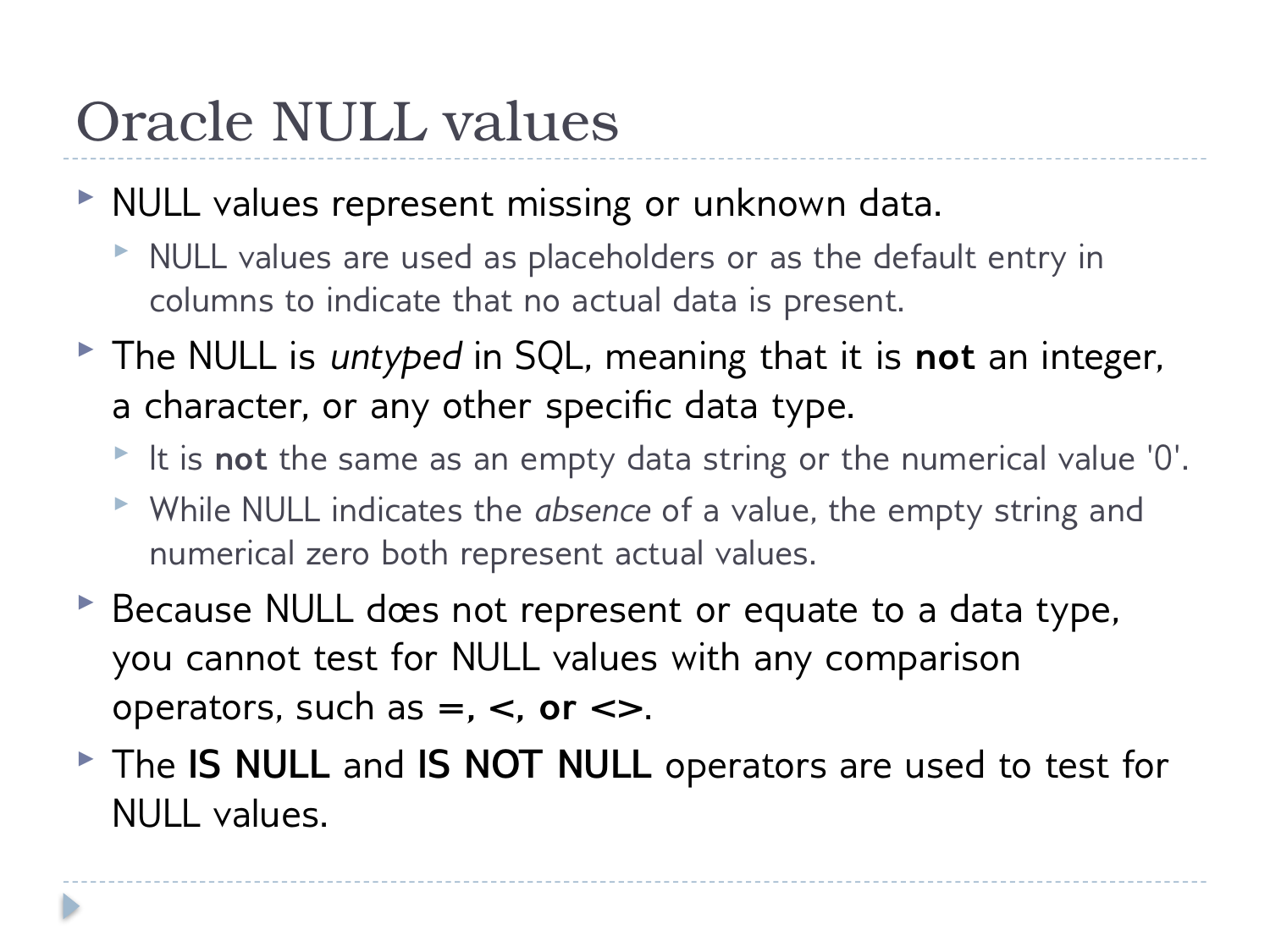

# Oracle NULL values
NULL values represent missing or unknown data.
NULL values are used as placeholders or as the default entry in columns to indicate that no actual data is present.
The NULL is untyped in SQL, meaning that it is not an integer, a character, or any other specific data type.
It is not the same as an empty data string or the numerical value '0'.
While NULL indicates the absence of a value, the empty string and numerical zero both represent actual values.
Because NULL does not represent or equate to a data type, you cannot test for NULL values with any comparison operators, such as =, <, or <>.
The IS NULL and IS NOT NULL operators are used to test for NULL values.